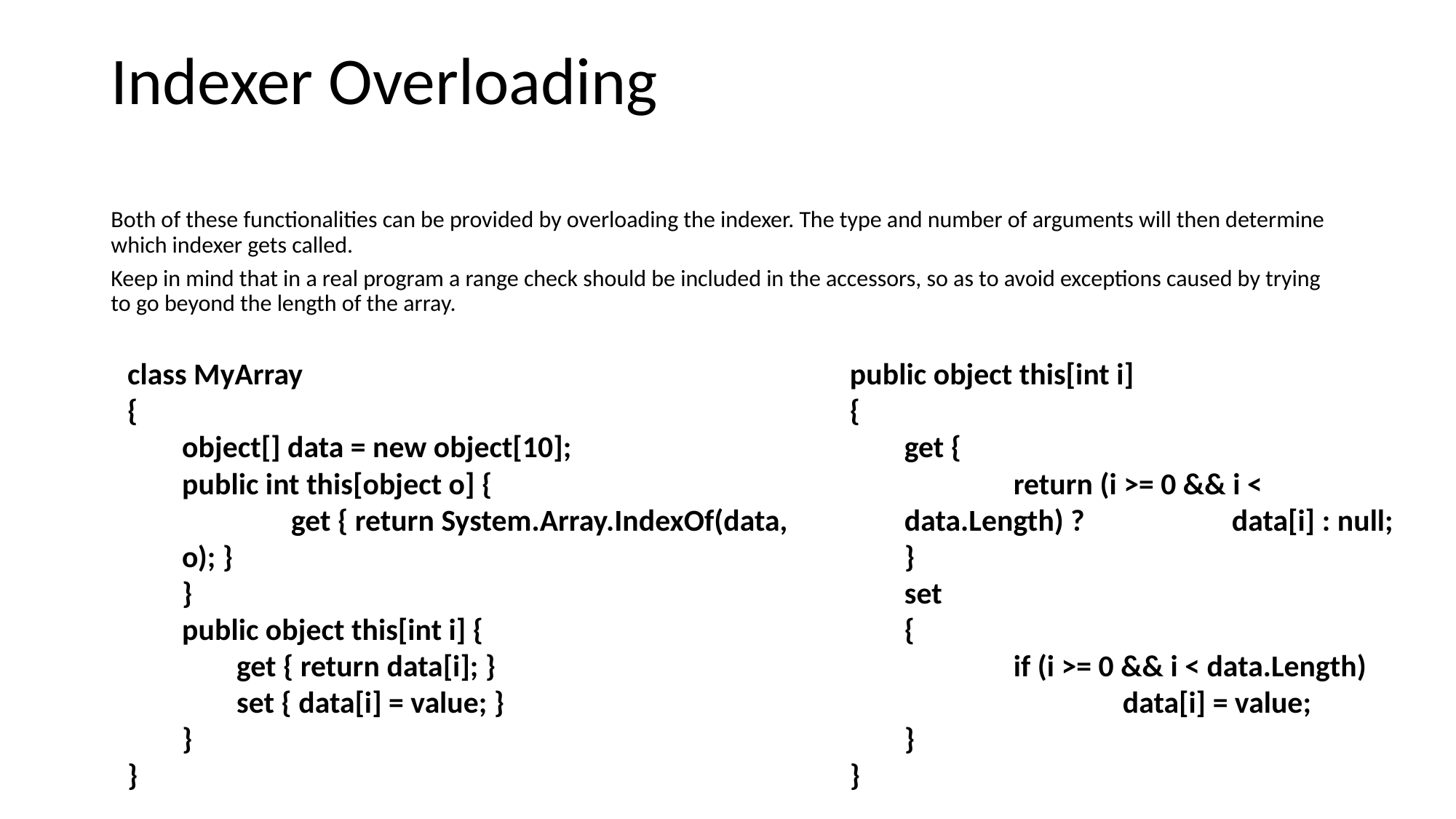

# Indexer Overloading
Both of these functionalities can be provided by overloading the indexer. The type and number of arguments will then determine which indexer gets called.
Keep in mind that in a real program a range check should be included in the accessors, so as to avoid exceptions caused by trying to go beyond the length of the array.
class MyArray
{
object[] data = new object[10];
public int this[object o] {
	get { return System.Array.IndexOf(data, o); }
}
public object this[int i] {
get { return data[i]; }
set { data[i] = value; }
}
}
public object this[int i]
{
get {
	return (i >= 0 && i < data.Length) ? 		data[i] : null;
}
set
{
	if (i >= 0 && i < data.Length)
		data[i] = value;
}
}